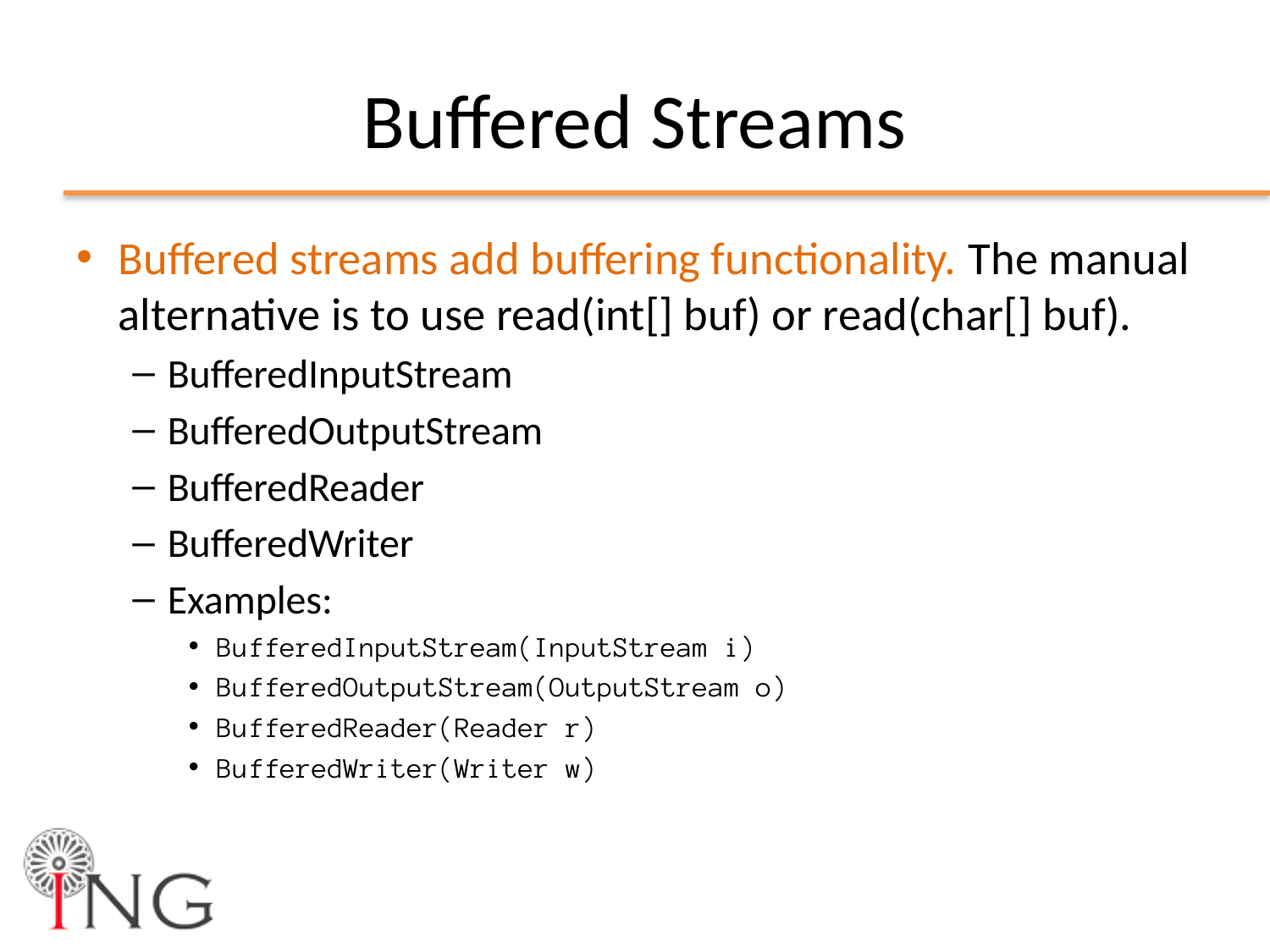

# Buffered Streams
Buffered streams add buffering functionality. The manual alternative is to use read(int[] buf) or read(char[] buf).
BufferedInputStream
BufferedOutputStream
BufferedReader
BufferedWriter
Examples:
BufferedInputStream(InputStream i)
BufferedOutputStream(OutputStream o)
BufferedReader(Reader r)
BufferedWriter(Writer w)